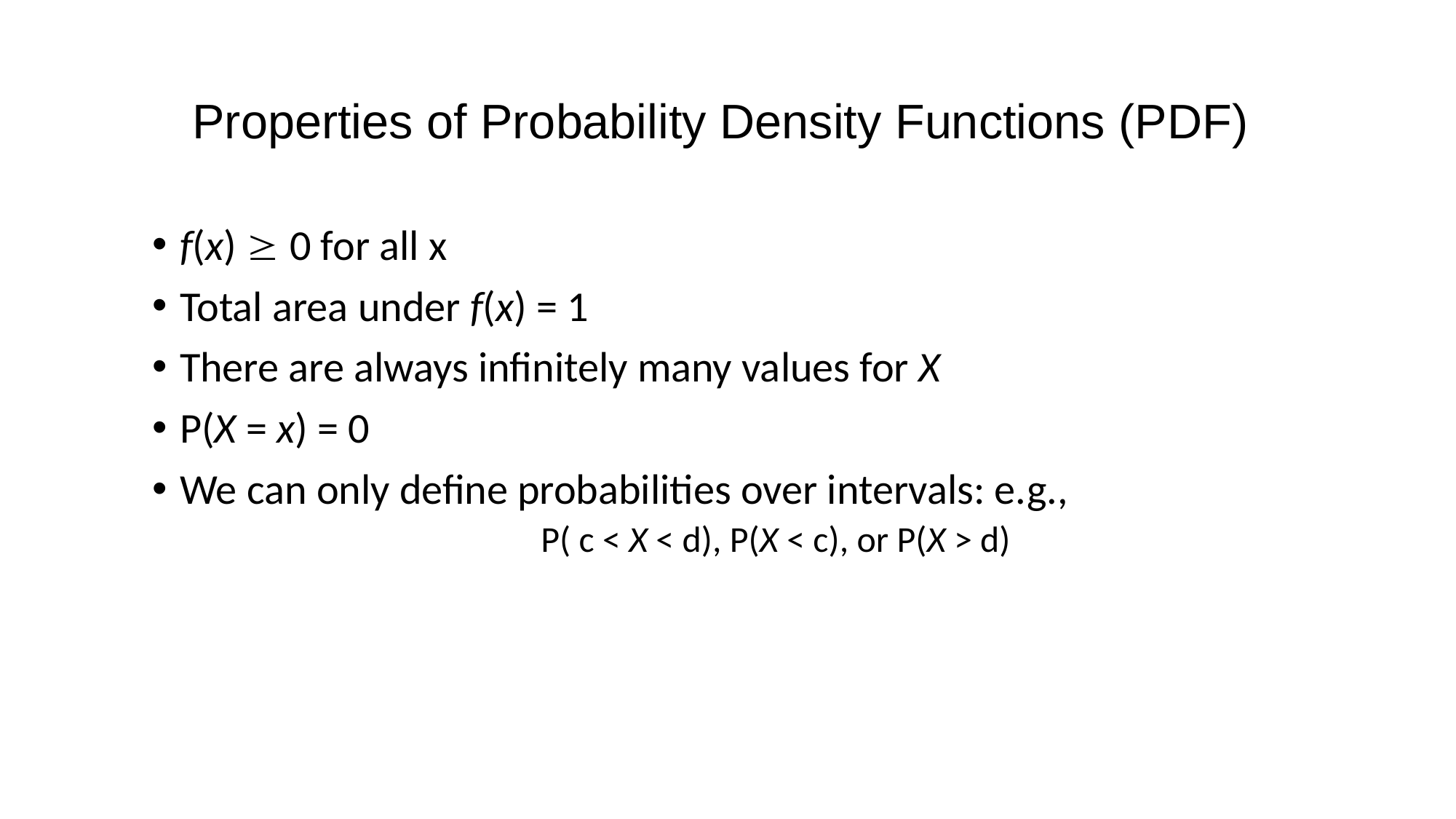

# Properties of Probability Density Functions (PDF)
f(x) ≥ 0 for all x
Total area under f(x) = 1
There are always infinitely many values for X
P(X = x) = 0
We can only define probabilities over intervals: e.g.,
P( c < X < d), P(X < c), or P(X > d)